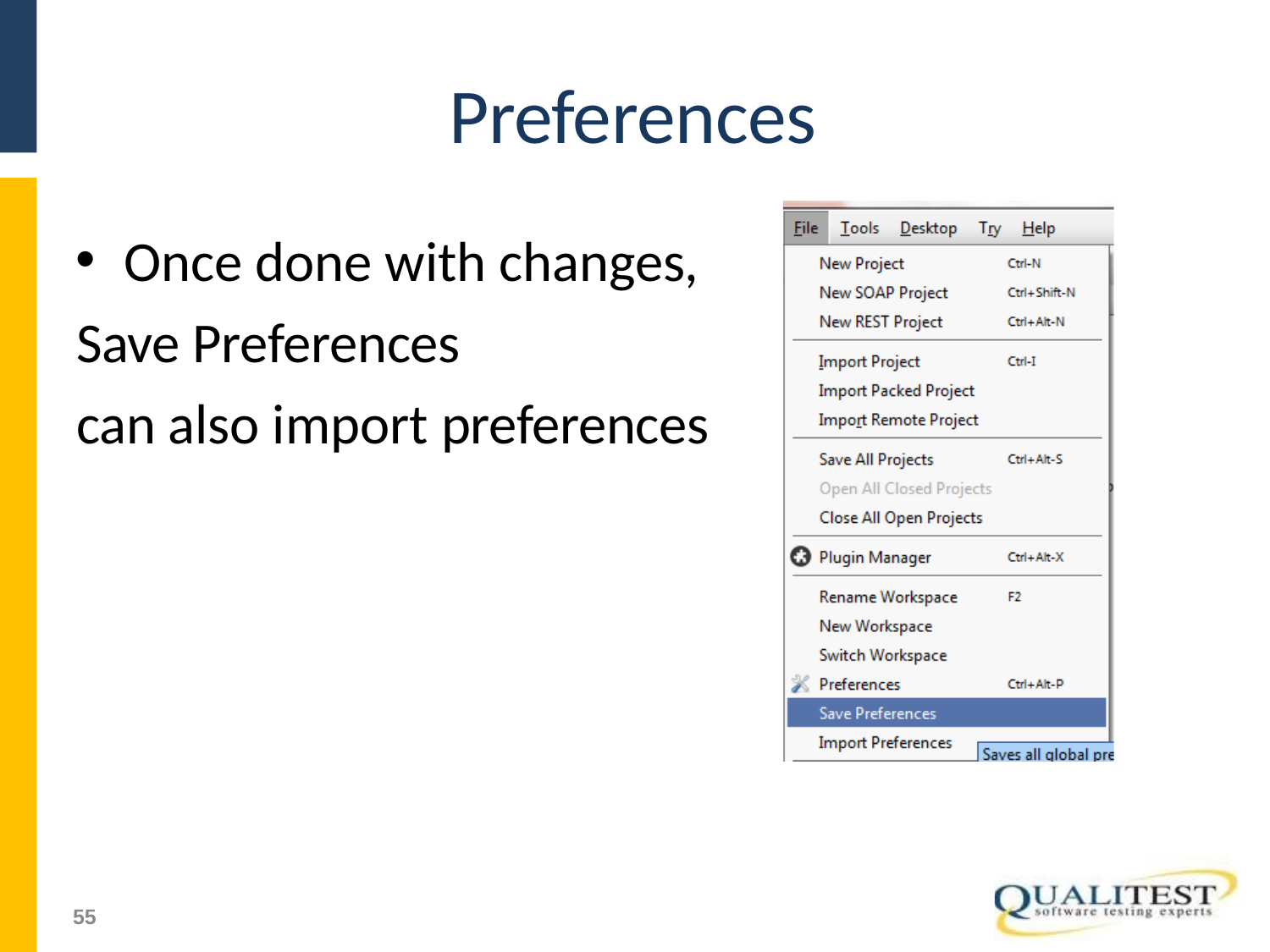

# Preferences

Once done with changes,
Save Preferences
can also import preferences
55